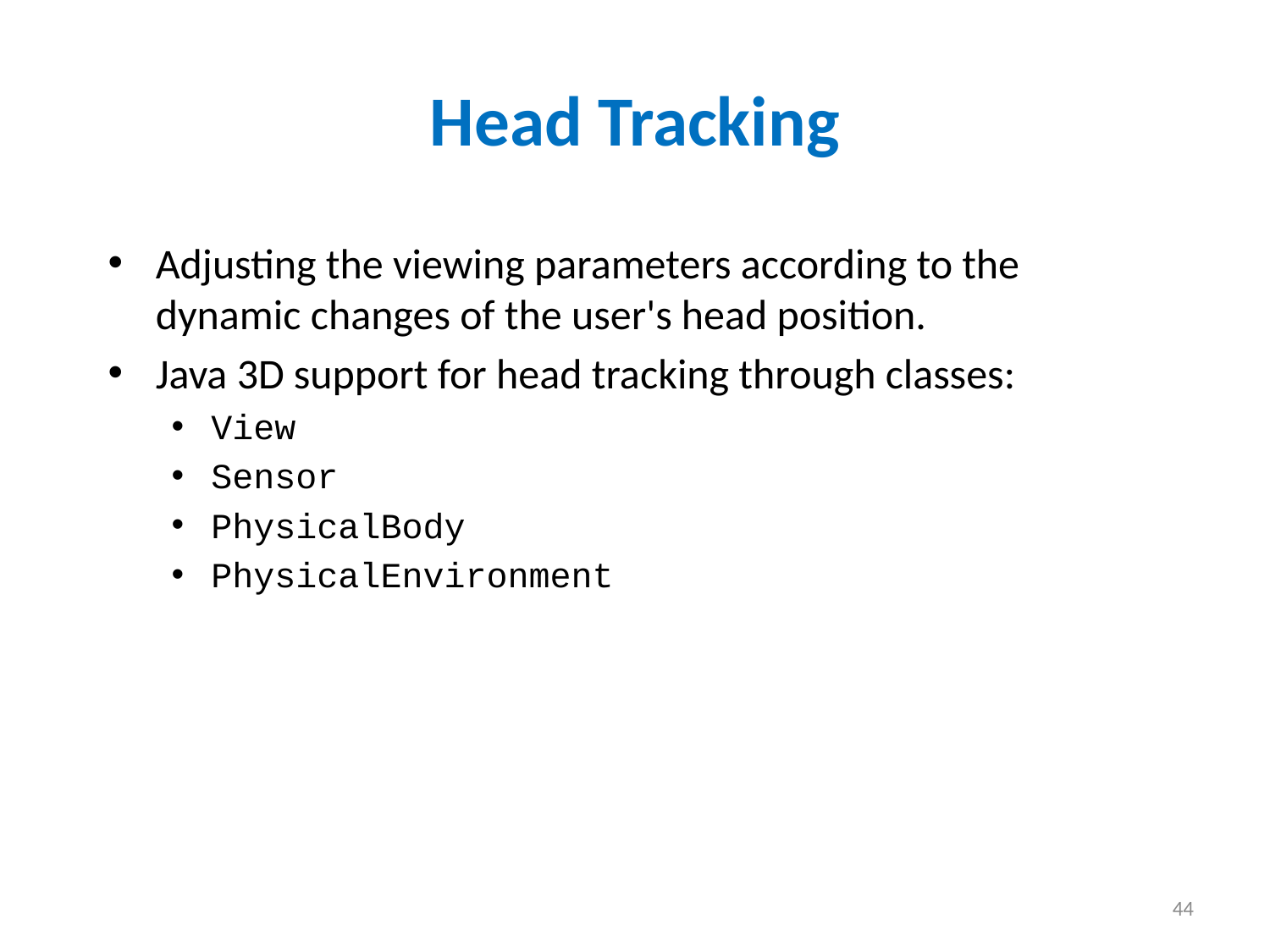

Head Tracking
Adjusting the viewing parameters according to the dynamic changes of the user's head position.
Java 3D support for head tracking through classes:
View
Sensor
PhysicalBody
PhysicalEnvironment

44